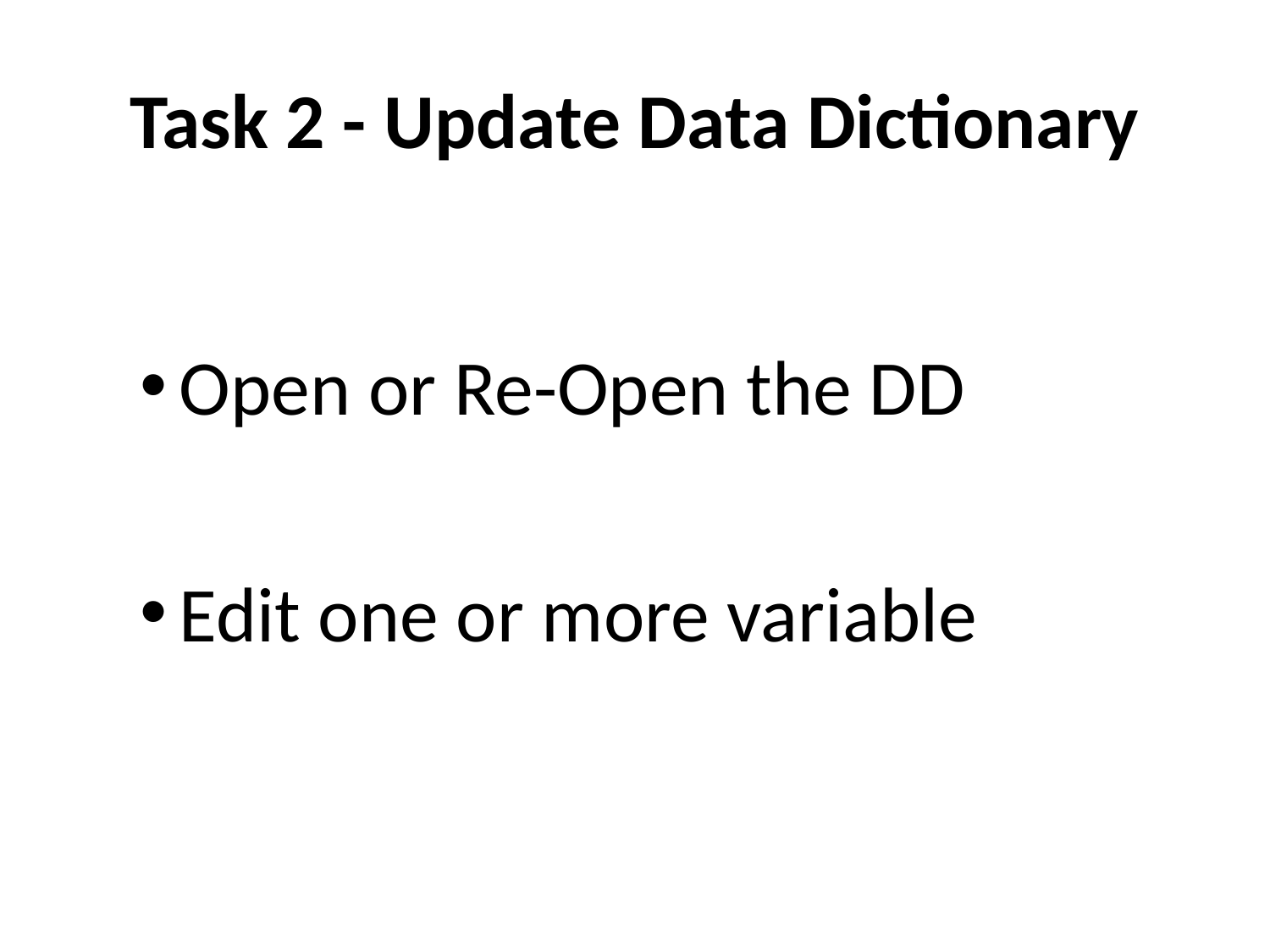

# Task 2 - Update Data Dictionary

Open or Re-Open the DD

Edit one or more variable